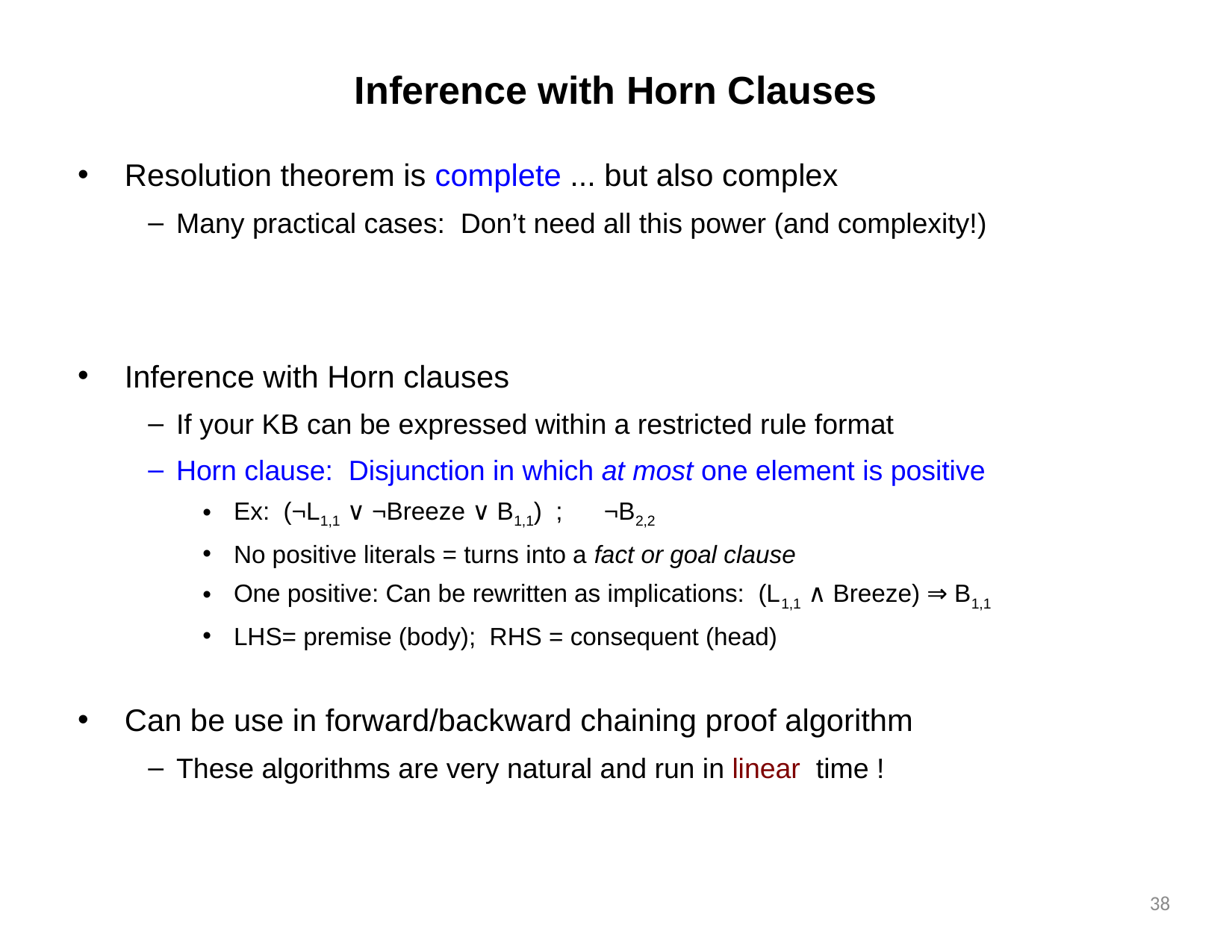

# Inference with Horn Clauses
Resolution theorem is complete ... but also complex
Many practical cases:  Don’t need all this power (and complexity!)

Inference with Horn clauses
If your KB can be expressed within a restricted rule format
Horn clause:  Disjunction in which at most one element is positive
Ex:  (¬L1,1 ∨ ¬Breeze ∨ B1,1)  ;      ¬B2,2
No positive literals = turns into a fact or goal clause
One positive: Can be rewritten as implications:  (L1,1 ∧ Breeze) ⇒ B1,1
LHS= premise (body);  RHS = consequent (head)

Can be use in forward/backward chaining proof algorithm
These algorithms are very natural and run in linear  time !

38